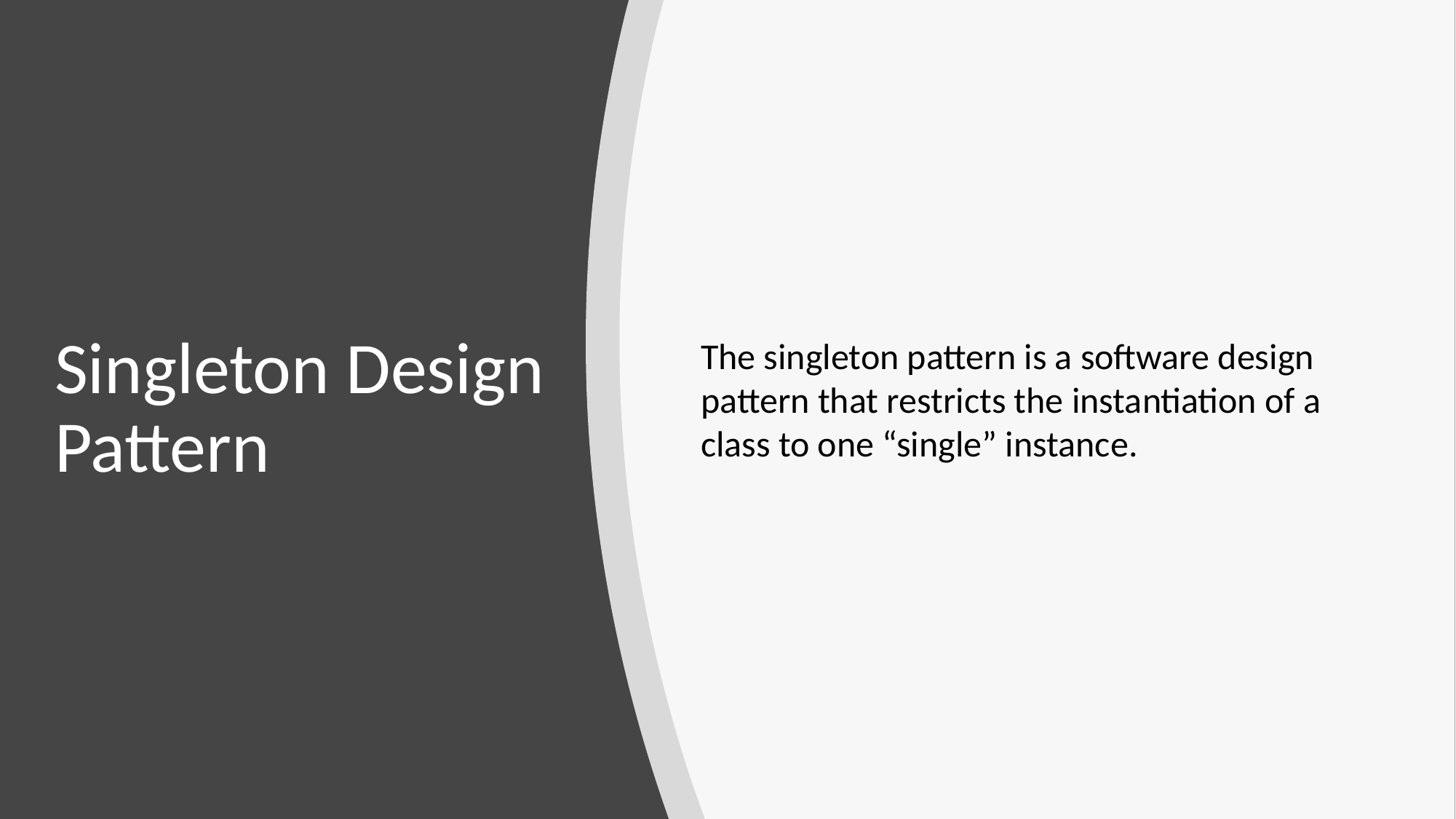

# Singleton Design Pattern
The singleton pattern is a software design pattern that restricts the instantiation of a class to one “single” instance.